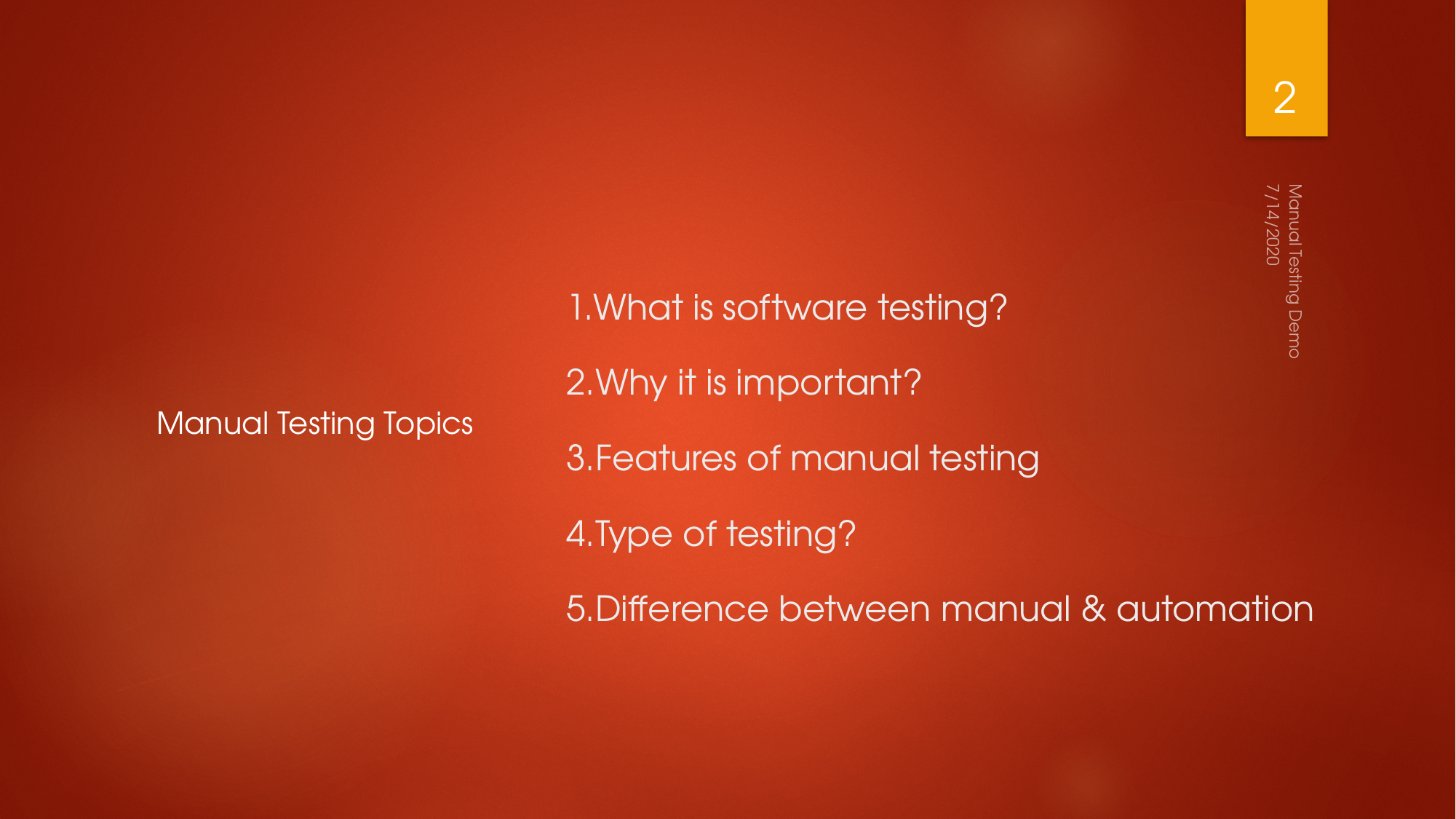

2
Manual Testing Topics
# 1.What is software testing? 2.Why it is important? 3.Features of manual testing 4.Type of testing? 5.Difference between manual & automation
7/14/2020
Manual Testing Demo